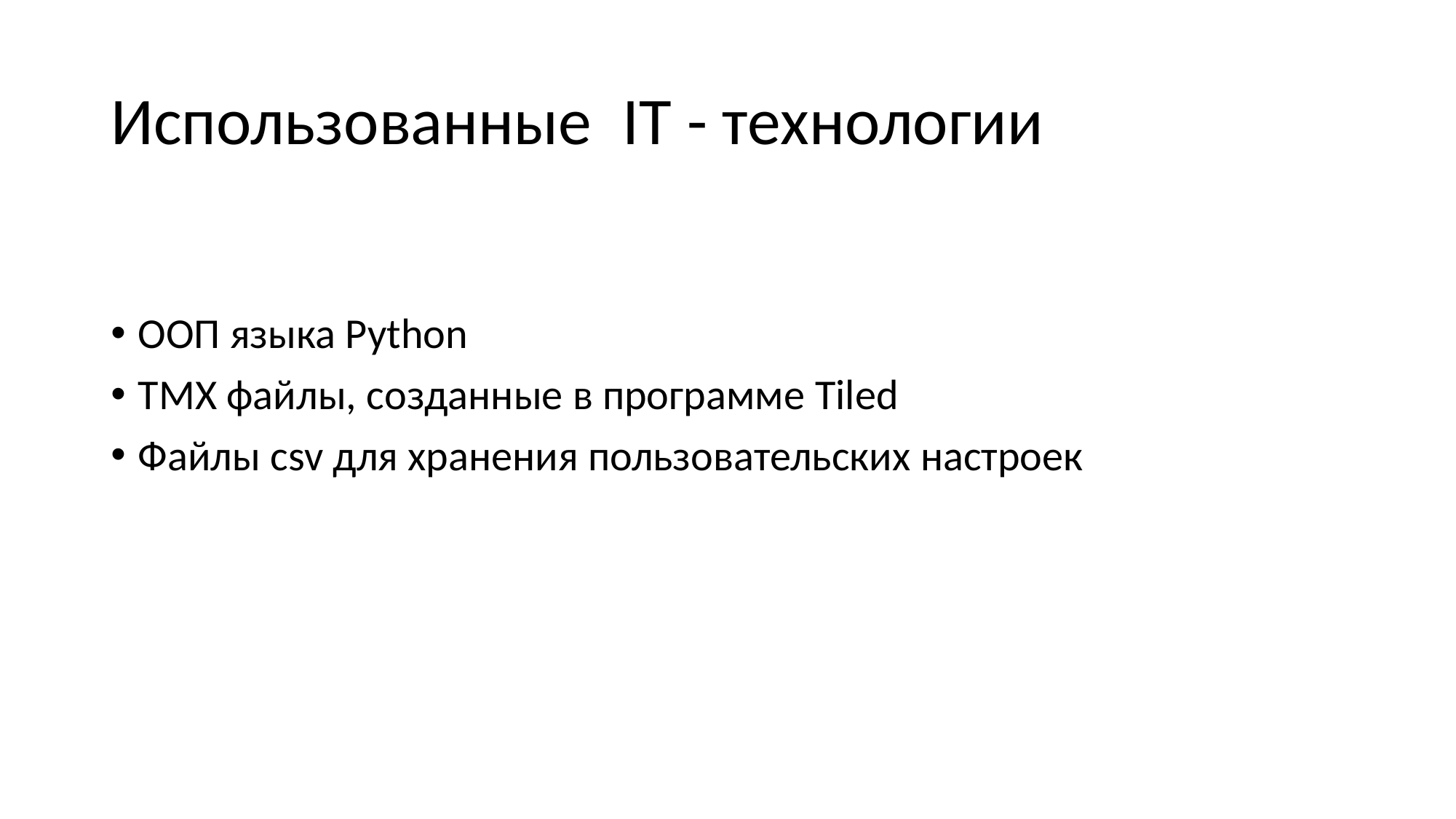

# Использованные  IT - технологии
ООП языка Python
TMX файлы, созданные в программе Tiled
Файлы сsv для хранения пользовательских настроек